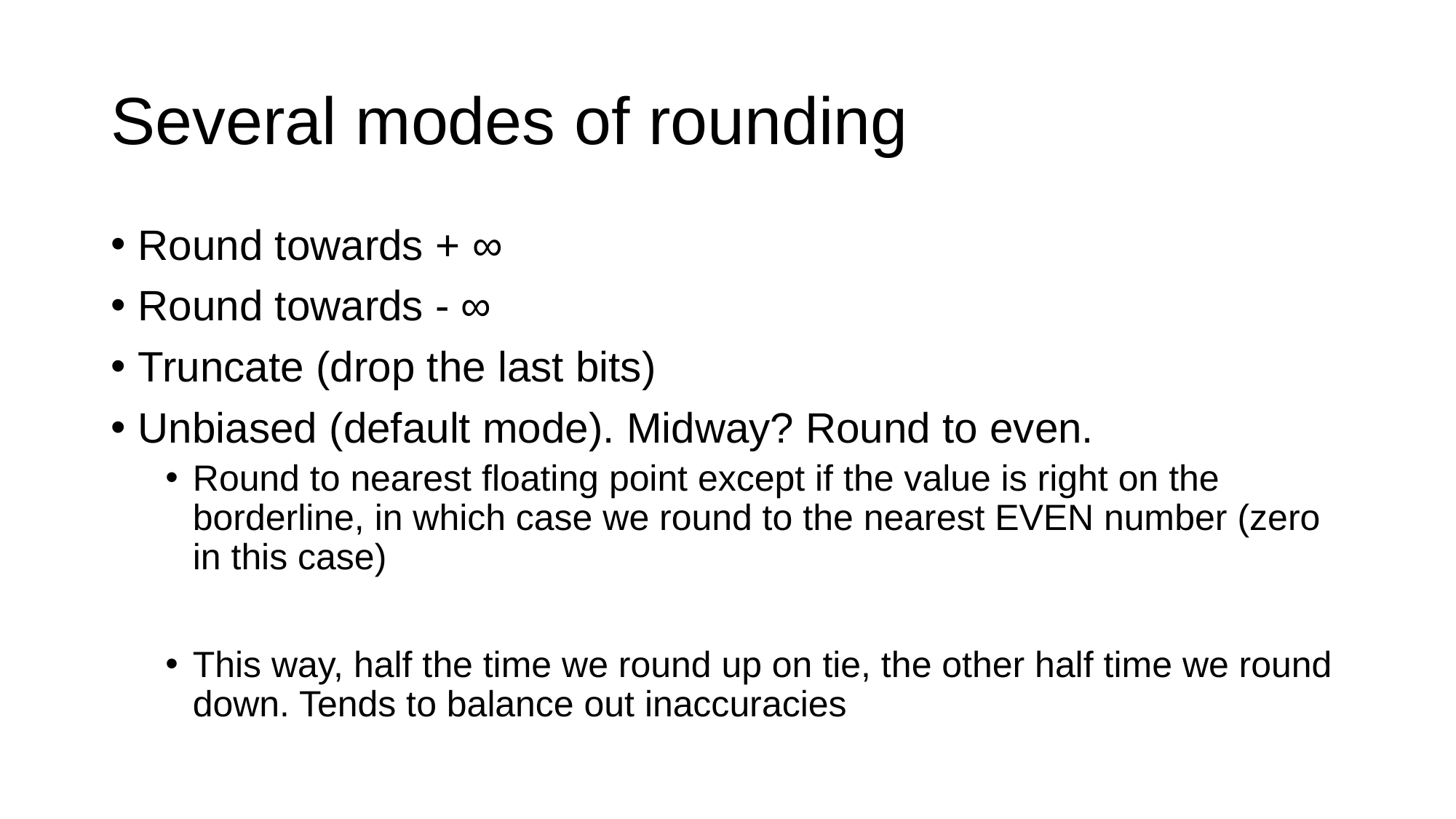

# Several modes of rounding
Round towards + ∞
Round towards - ∞
Truncate (drop the last bits)
Unbiased (default mode). Midway? Round to even.
Round to nearest floating point except if the value is right on the borderline, in which case we round to the nearest EVEN number (zero in this case)

This way, half the time we round up on tie, the other half time we round down. Tends to balance out inaccuracies